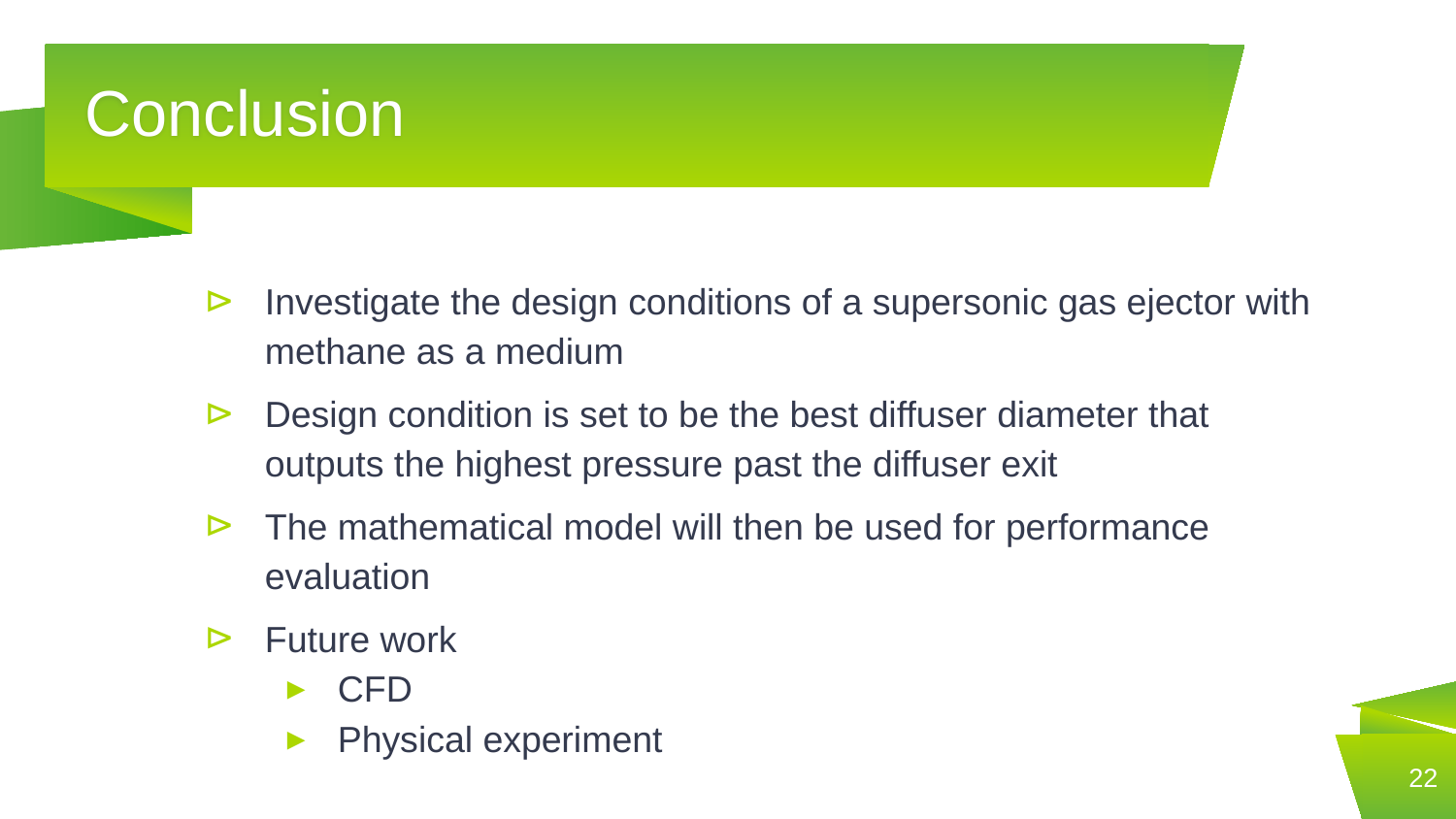

# Conclusion
Investigate the design conditions of a supersonic gas ejector with methane as a medium
Design condition is set to be the best diffuser diameter that outputs the highest pressure past the diffuser exit
The mathematical model will then be used for performance evaluation
Future work
CFD
Physical experiment

22